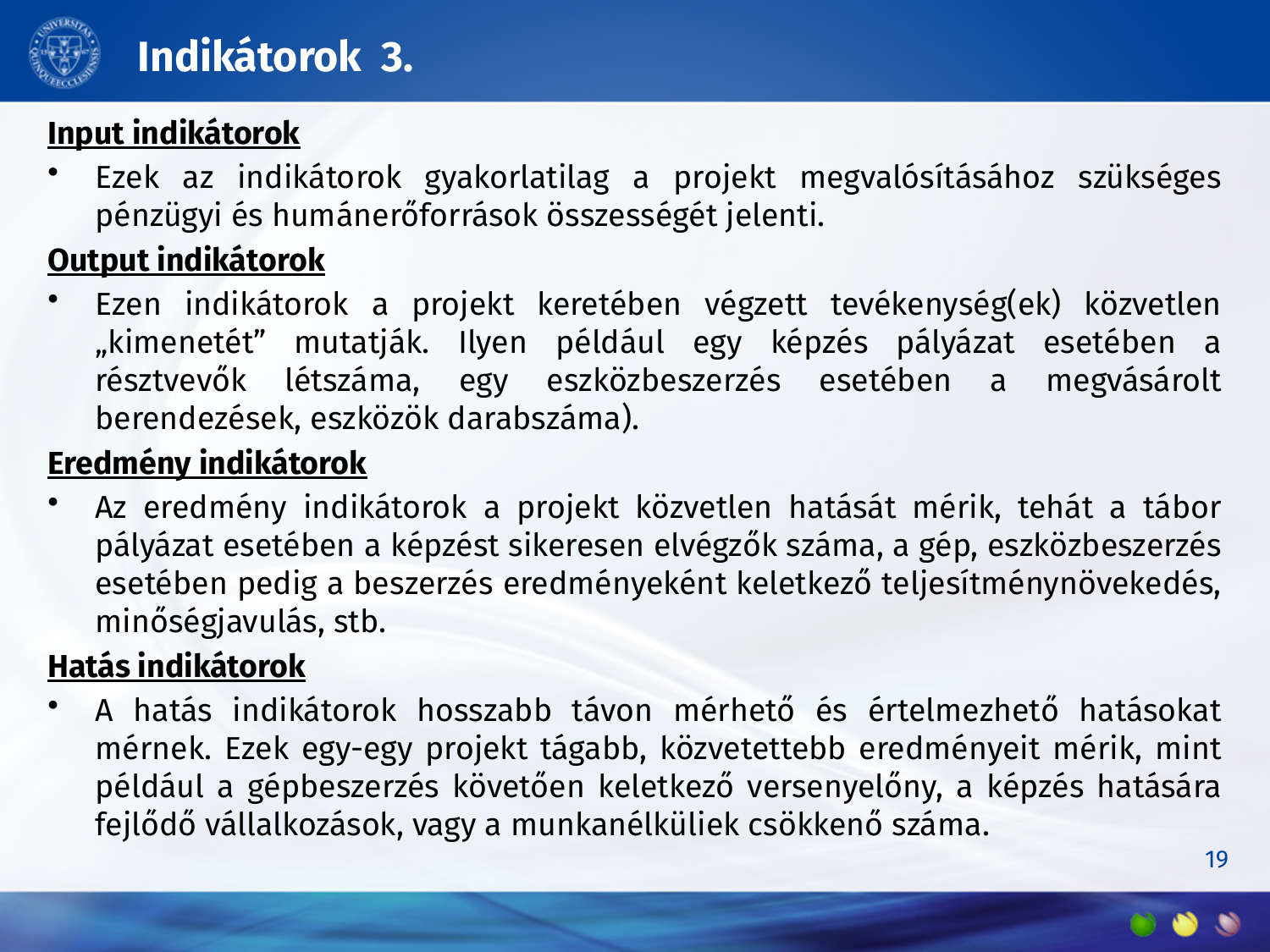

# Indikátorok  3.
Input indikátorok
Ezek az indikátorok gyakorlatilag a projekt megvalósításához szükséges pénzügyi és humánerőforrások összességét jelenti.
Output indikátorok
Ezen indikátorok a projekt keretében végzett tevékenység(ek) közvetlen „kimenetét” mutatják. Ilyen például egy képzés pályázat esetében a résztvevők létszáma, egy eszközbeszerzés esetében a megvásárolt berendezések, eszközök darabszáma).
Eredmény indikátorok
Az eredmény indikátorok a projekt közvetlen hatását mérik, tehát a tábor pályázat esetében a képzést sikeresen elvégzők száma, a gép, eszközbeszerzés esetében pedig a beszerzés eredményeként keletkező teljesítménynövekedés, minőségjavulás, stb.
Hatás indikátorok
A hatás indikátorok hosszabb távon mérhető és értelmezhető hatásokat mérnek. Ezek egy-egy projekt tágabb, közvetettebb eredményeit mérik, mint például a gépbeszerzés követően keletkező versenyelőny, a képzés hatására fejlődő vállalkozások, vagy a munkanélküliek csökkenő száma.

19